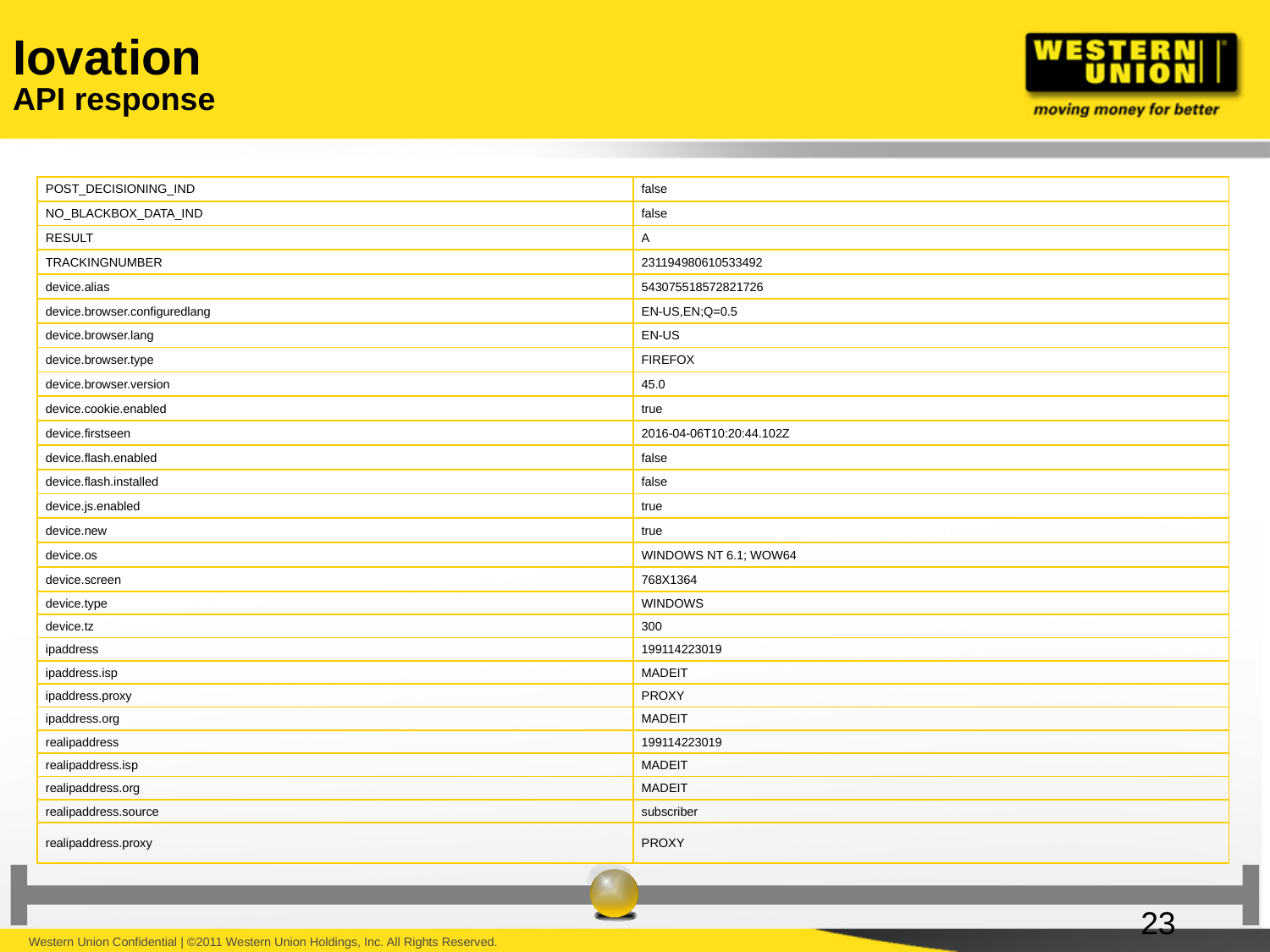

# Iovation API response

| POST\_DECISIONING\_IND | false |
| --- | --- |
| NO\_BLACKBOX\_DATA\_IND | false |
| RESULT | A |
| TRACKINGNUMBER | 231194980610533492 |
| device.alias | 543075518572821726 |
| device.browser.configuredlang | EN-US,EN;Q=0.5 |
| device.browser.lang | EN-US |
| device.browser.type | FIREFOX |
| device.browser.version | 45.0 |
| device.cookie.enabled | true |
| device.firstseen | 2016-04-06T10:20:44.102Z |
| device.flash.enabled | false |
| device.flash.installed | false |
| device.js.enabled | true |
| device.new | true |
| device.os | WINDOWS NT 6.1; WOW64 |
| device.screen | 768X1364 |
| device.type | WINDOWS |
| device.tz | 300 |
| ipaddress | 199114223019 |
| ipaddress.isp | MADEIT |
| ipaddress.proxy | PROXY |
| ipaddress.org | MADEIT |
| realipaddress | 199114223019 |
| realipaddress.isp | MADEIT |
| realipaddress.org | MADEIT |
| realipaddress.source | subscriber |
| realipaddress.proxy | PROXY |